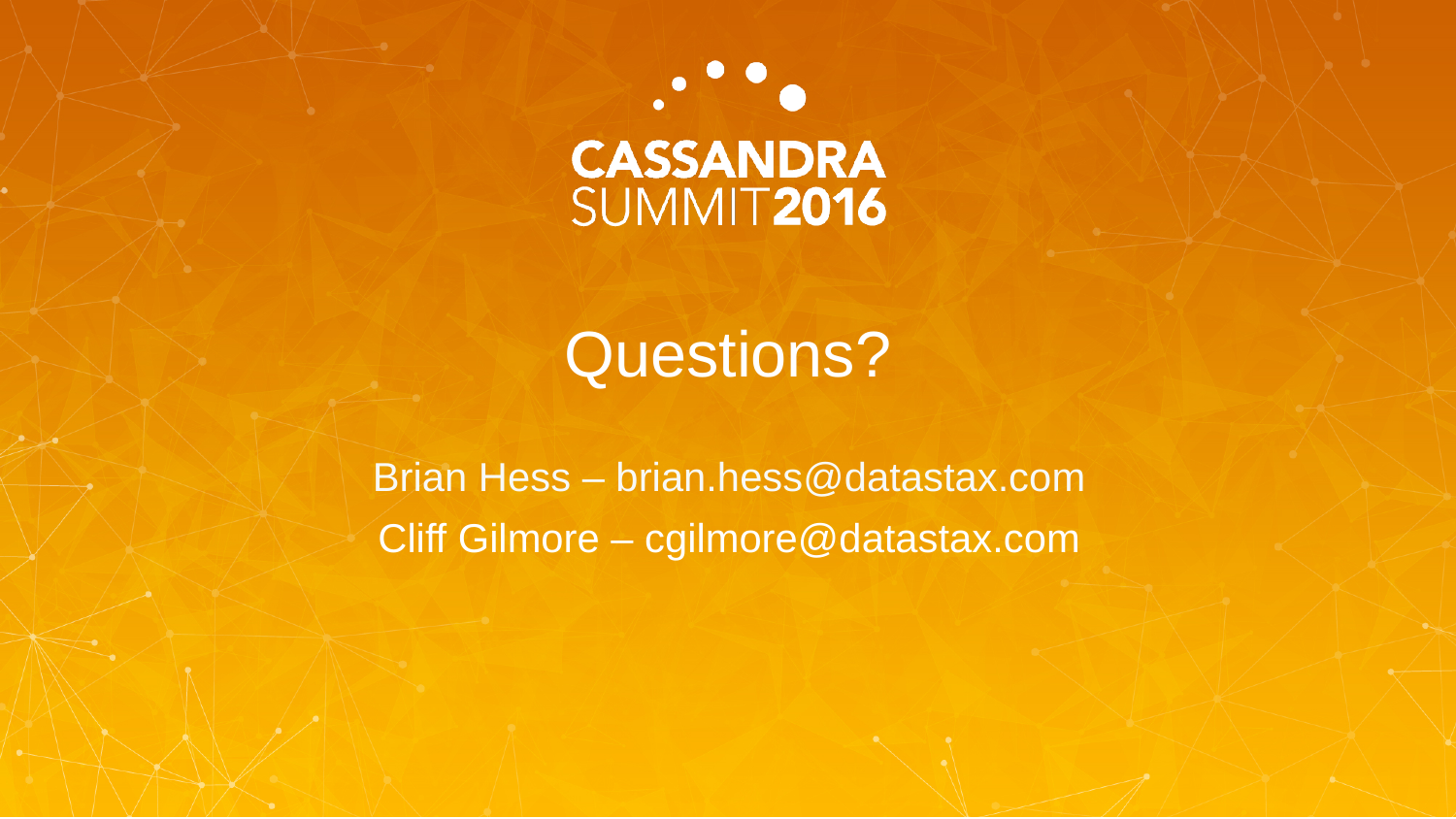

# Questions?
Brian Hess – brian.hess@datastax.com
Cliff Gilmore – cgilmore@datastax.com